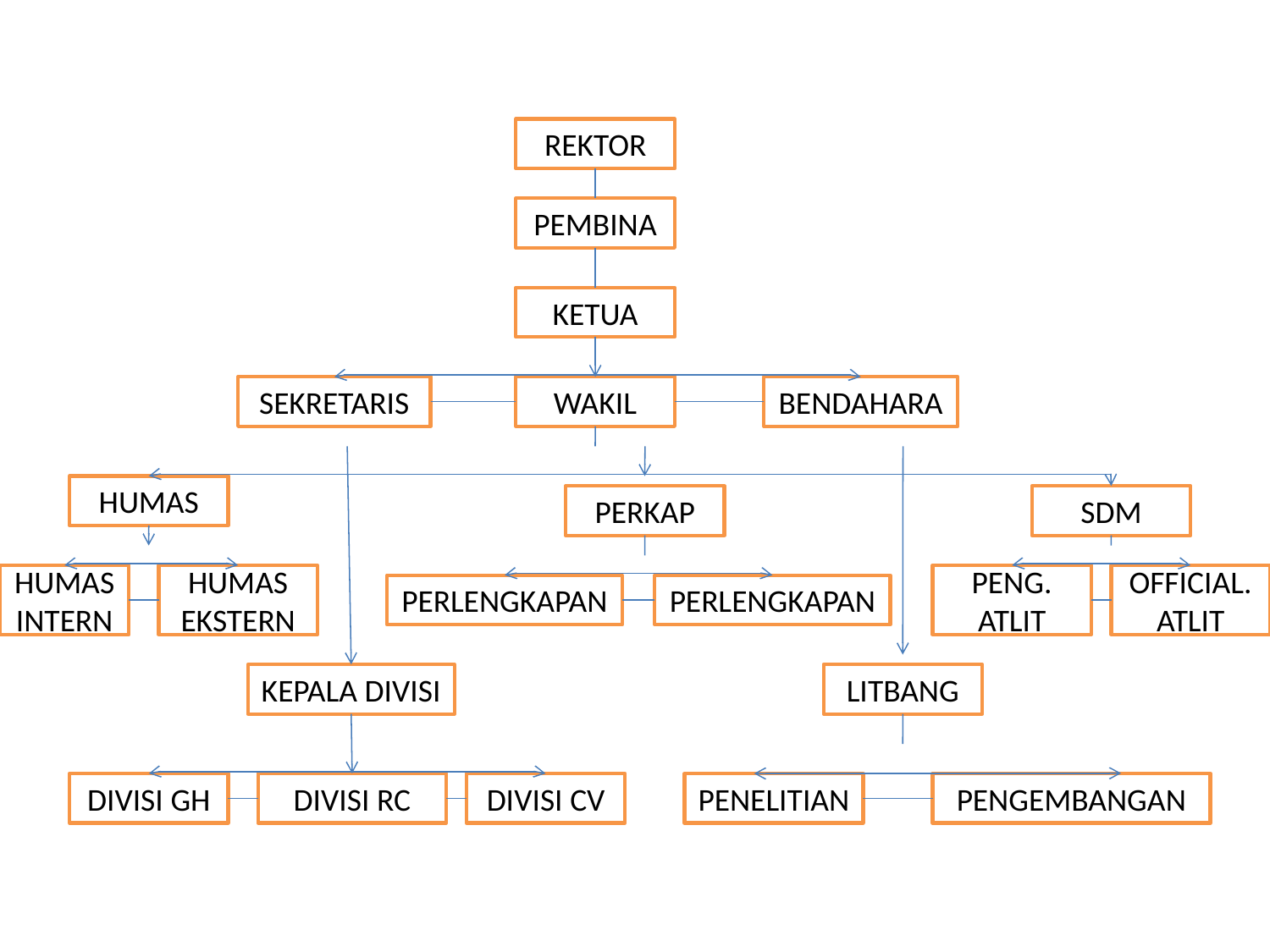

REKTOR
PEMBINA
KETUA
SEKRETARIS
WAKIL
BENDAHARA
HUMAS
PERKAP
SDM
HUMAS INTERN
HUMAS EKSTERN
PENG. ATLIT
OFFICIAL. ATLIT
PERLENGKAPAN
PERLENGKAPAN
KEPALA DIVISI
LITBANG
DIVISI GH
DIVISI RC
DIVISI CV
PENELITIAN
PENGEMBANGAN